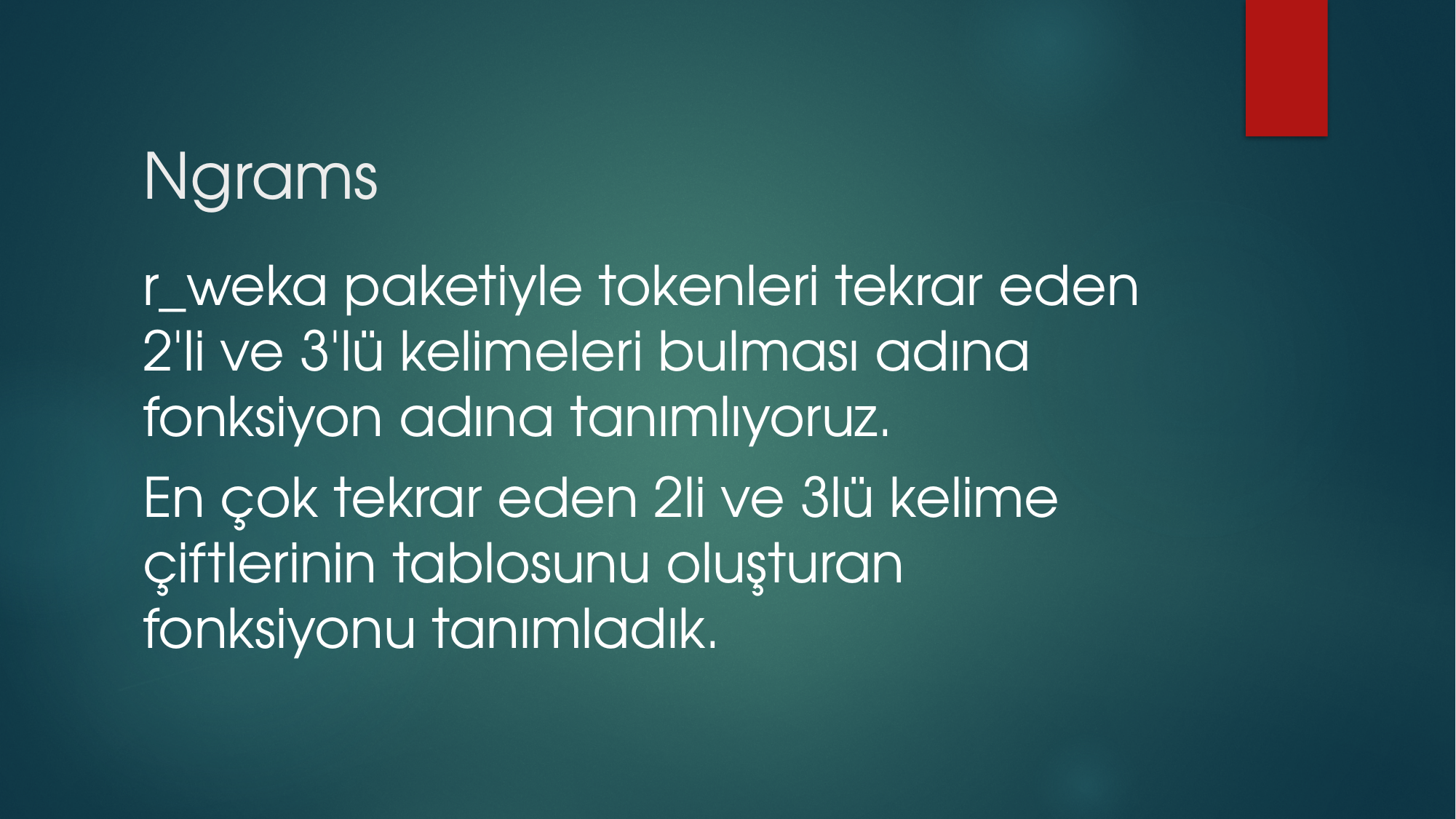

# Ngrams
r_weka paketiyle tokenleri tekrar eden 2'li ve 3'lü kelimeleri bulması adına fonksiyon adına tanımlıyoruz.
En çok tekrar eden 2li ve 3lü kelime çiftlerinin tablosunu oluşturan fonksiyonu tanımladık.